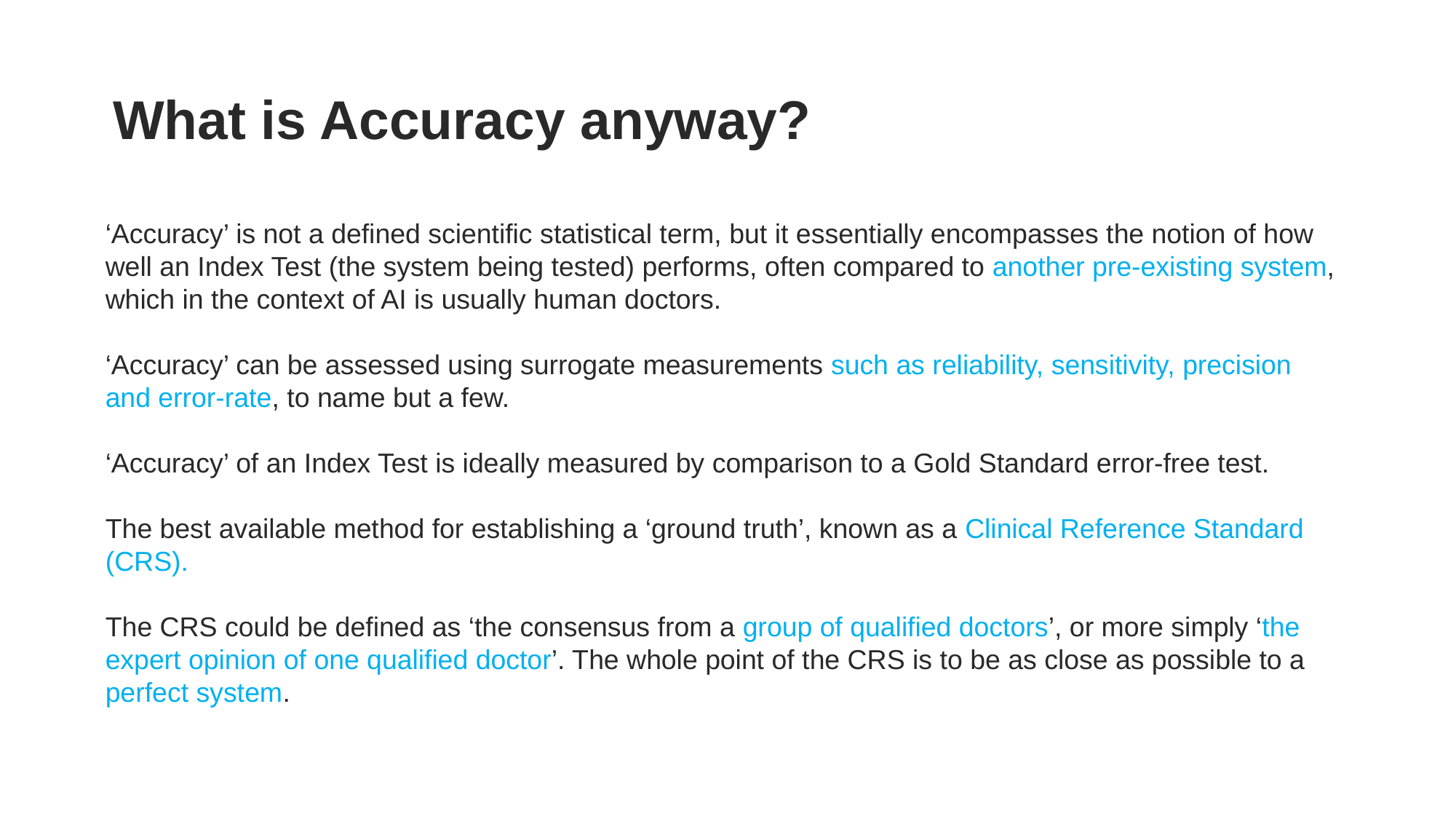

What is Accuracy anyway?
‘Accuracy’ is not a defined scientific statistical term, but it essentially encompasses the notion of how well an Index Test (the system being tested) performs, often compared to another pre-existing system, which in the context of AI is usually human doctors.

‘Accuracy’ can be assessed using surrogate measurements such as reliability, sensitivity, precision and error-rate, to name but a few.

‘Accuracy’ of an Index Test is ideally measured by comparison to a Gold Standard error-free test.

The best available method for establishing a ‘ground truth’, known as a Clinical Reference Standard (CRS).

The CRS could be defined as ‘the consensus from a group of qualified doctors’, or more simply ‘the expert opinion of one qualified doctor’. The whole point of the CRS is to be as close as possible to a perfect system.